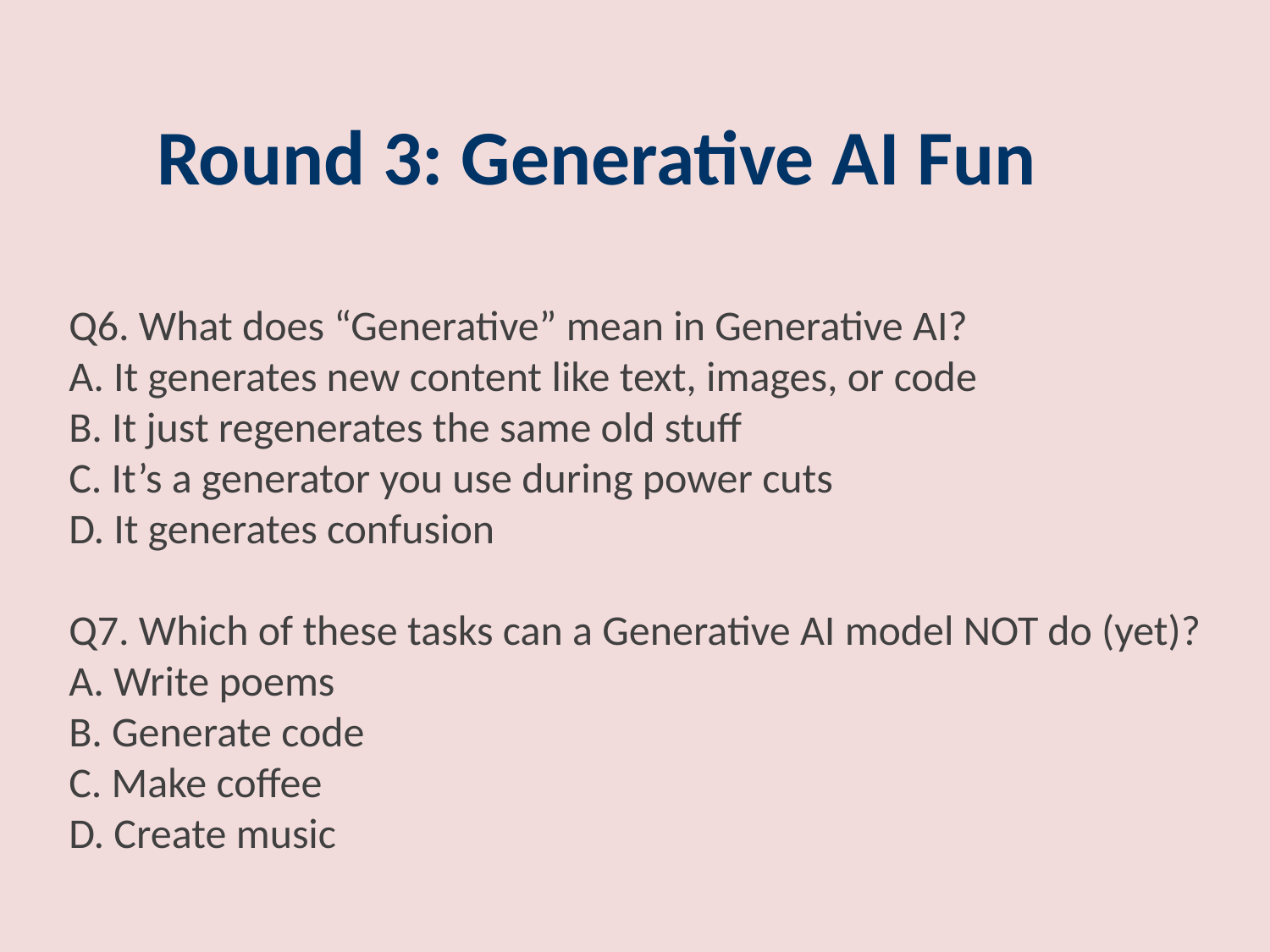

#

Round 3: Generative AI Fun

Q6. What does “Generative” mean in Generative AI?
A. It generates new content like text, images, or code
B. It just regenerates the same old stuff
C. It’s a generator you use during power cuts
D. It generates confusion

Q7. Which of these tasks can a Generative AI model NOT do (yet)?
A. Write poems
B. Generate code
C. Make coffee
D. Create music